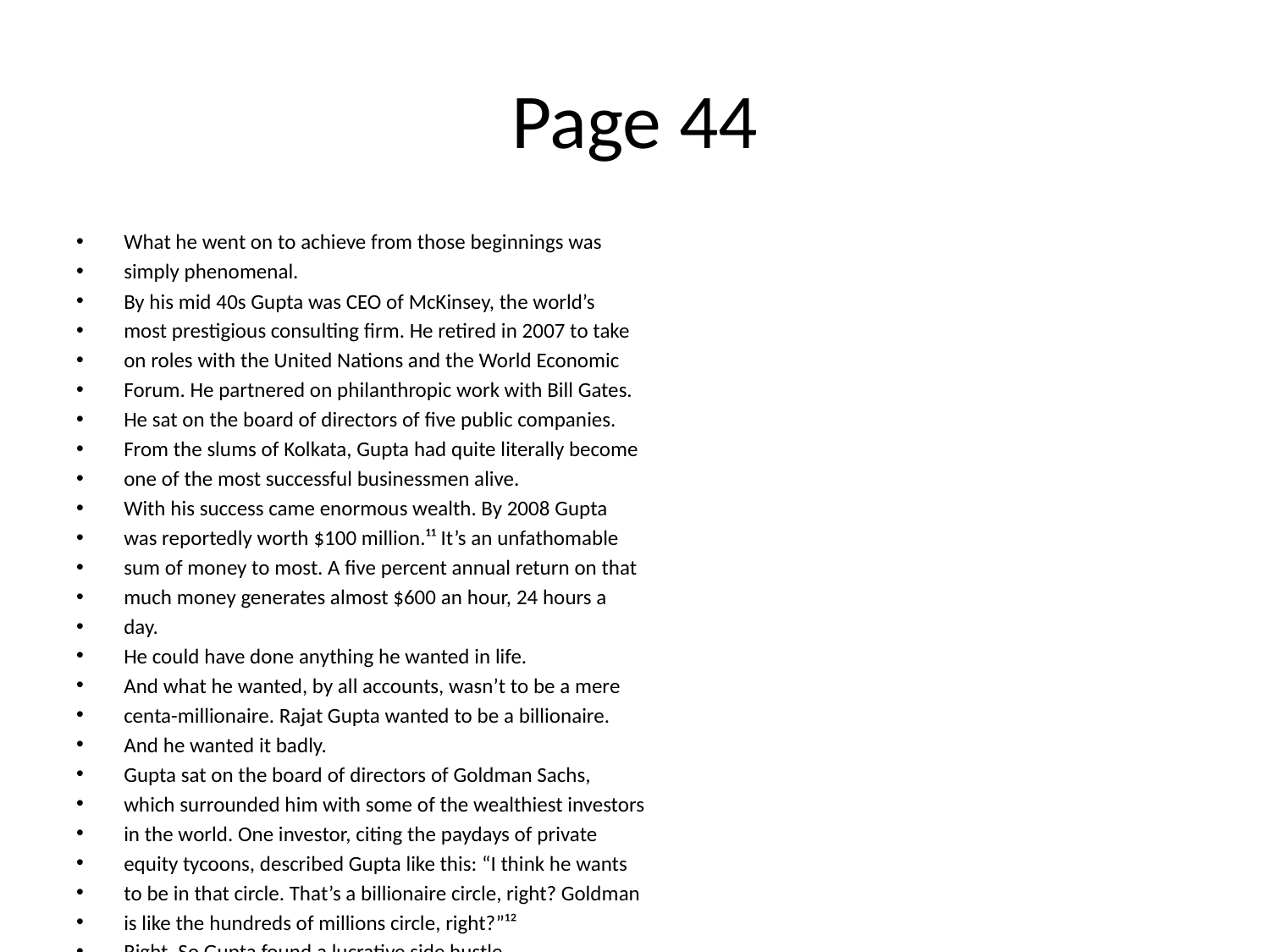

# Page 44
What he went on to achieve from those beginnings was
simply phenomenal.
By his mid 40s Gupta was CEO of McKinsey, the world’s
most prestigious consulting ﬁrm. He retired in 2007 to take
on roles with the United Nations and the World Economic
Forum. He partnered on philanthropic work with Bill Gates.
He sat on the board of directors of ﬁve public companies.
From the slums of Kolkata, Gupta had quite literally become
one of the most successful businessmen alive.
With his success came enormous wealth. By 2008 Gupta
was reportedly worth $100 million.¹¹ It’s an unfathomable
sum of money to most. A ﬁve percent annual return on that
much money generates almost $600 an hour, 24 hours a
day.
He could have done anything he wanted in life.
And what he wanted, by all accounts, wasn’t to be a mere
centa-millionaire. Rajat Gupta wanted to be a billionaire.
And he wanted it badly.
Gupta sat on the board of directors of Goldman Sachs,
which surrounded him with some of the wealthiest investors
in the world. One investor, citing the paydays of private
equity tycoons, described Gupta like this: “I think he wants
to be in that circle. That’s a billionaire circle, right? Goldman
is like the hundreds of millions circle, right?”¹²
Right. So Gupta found a lucrative side hustle.
In 2008, as Goldman Sachs stared at the wrath of the
ﬁnancial crisis, Warren Buﬀett planned to invest $5 billion
into the bank to help it survive. As a Goldman board
member Gupta learned of this transaction before the public.
It was valuable information. Goldman’s survival was in